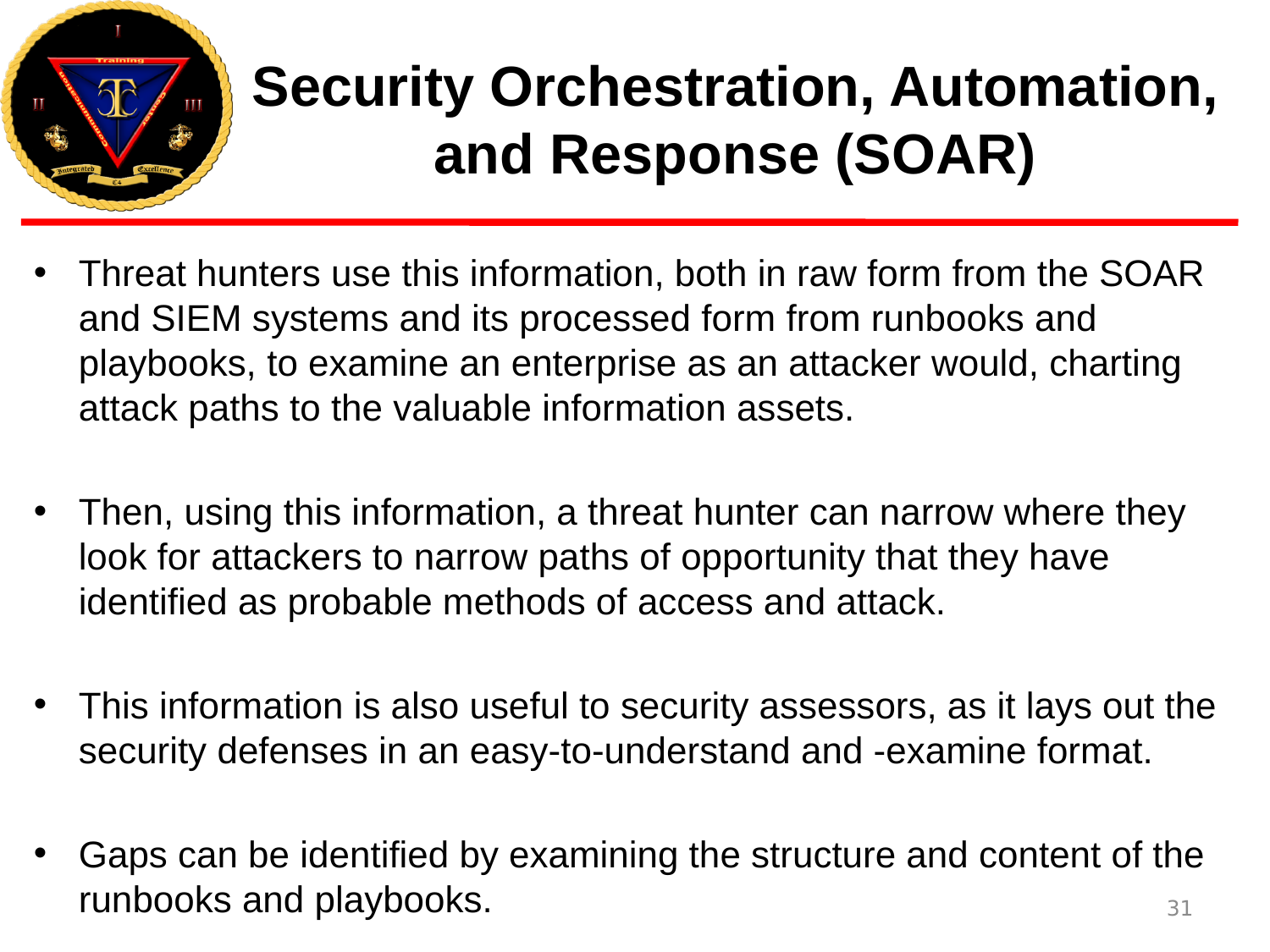

# Security Orchestration, Automation, and Response (SOAR)
Threat hunters use this information, both in raw form from the SOAR and SIEM systems and its processed form from runbooks and playbooks, to examine an enterprise as an attacker would, charting attack paths to the valuable information assets.

Then, using this information, a threat hunter can narrow where they look for attackers to narrow paths of opportunity that they have identified as probable methods of access and attack.

This information is also useful to security assessors, as it lays out the security defenses in an easy-to-understand and -examine format.

Gaps can be identified by examining the structure and content of the runbooks and playbooks.
31